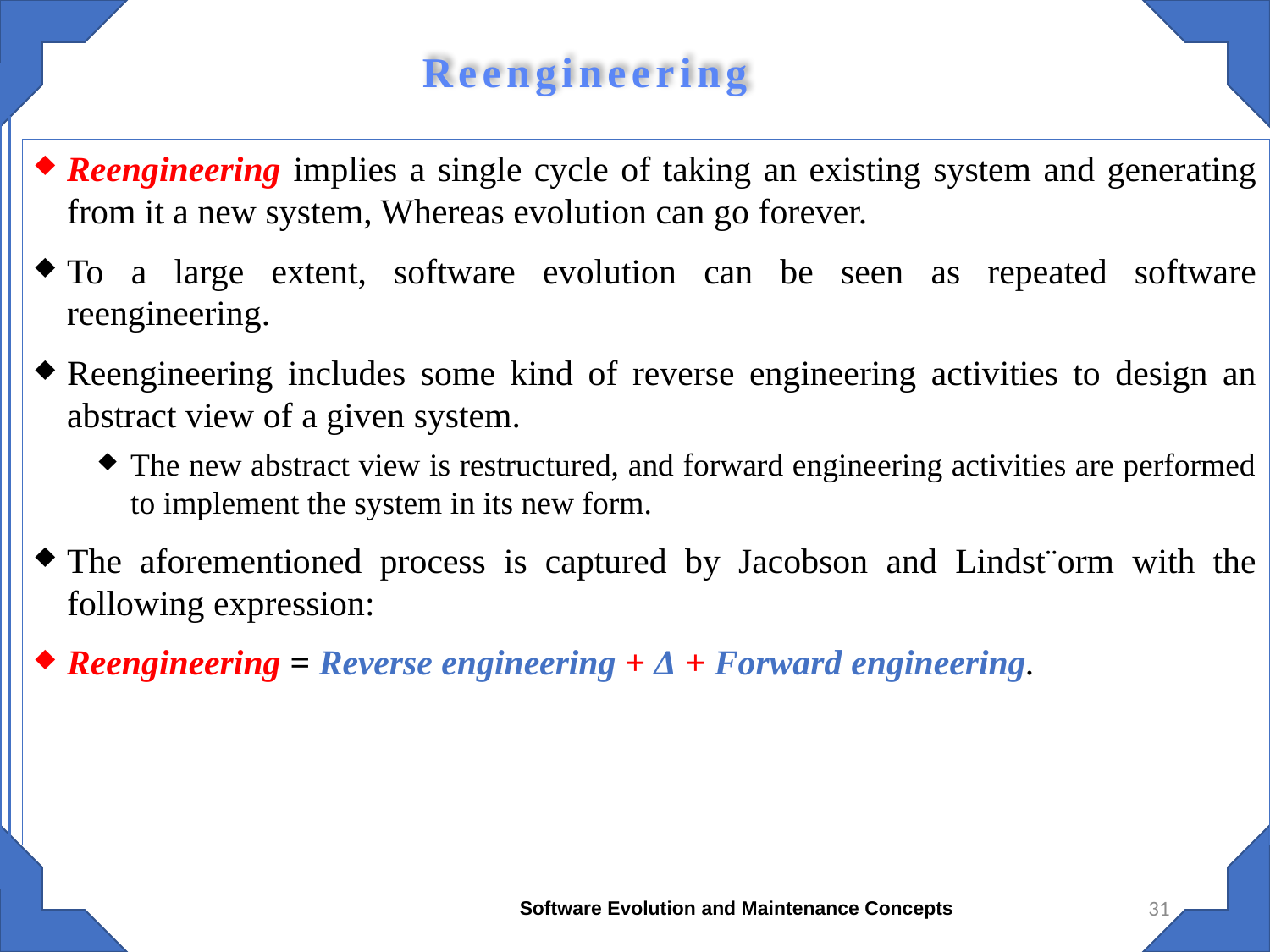

Reengineering
Reengineering implies a single cycle of taking an existing system and generating from it a new system, Whereas evolution can go forever.
To a large extent, software evolution can be seen as repeated software reengineering.
Reengineering includes some kind of reverse engineering activities to design an abstract view of a given system.
The new abstract view is restructured, and forward engineering activities are performed to implement the system in its new form.
The aforementioned process is captured by Jacobson and Lindst¨orm with the following expression:
Reengineering = Reverse engineering + Δ + Forward engineering.

31